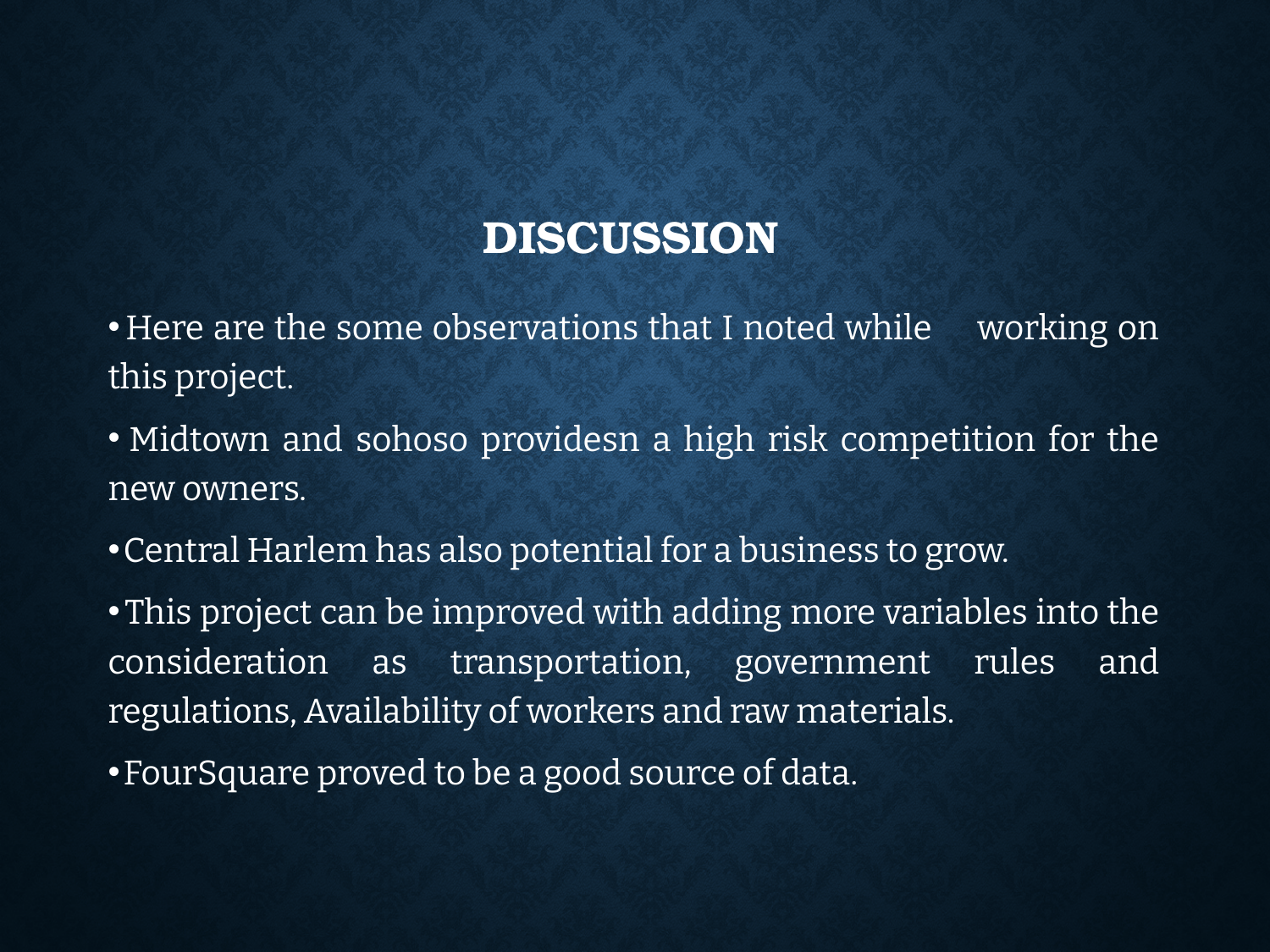

# Discussion
 Here are the some observations that I noted while     working on this project.
 Midtown and sohoso providesn a high risk competition for the new owners.
 Central Harlem has also potential for a business to grow.
 This project can be improved with adding more variables into the consideration as transportation, government rules and regulations, Availability of workers and raw materials.
 FourSquare proved to be a good source of data.